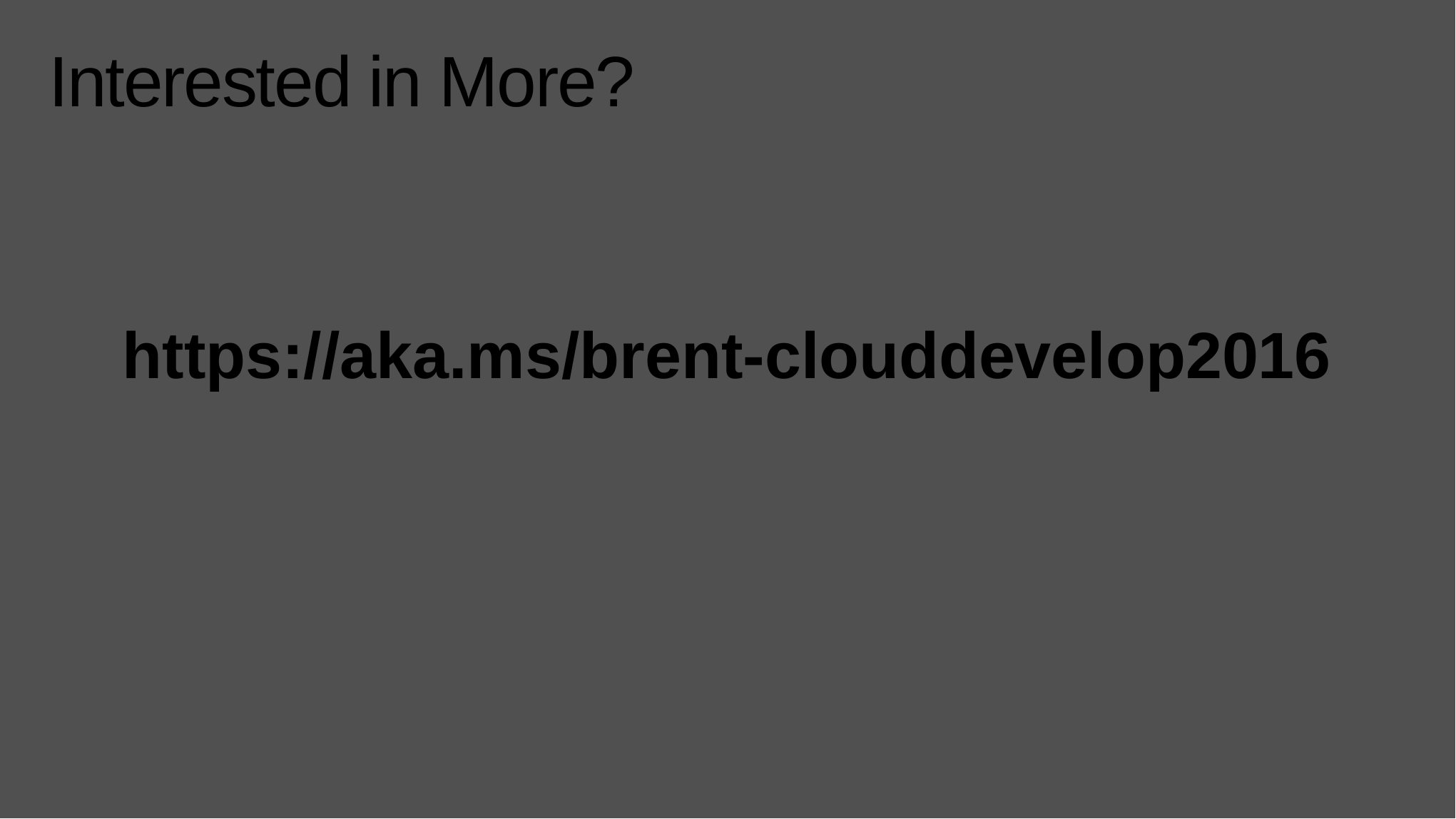

# Interested in More?
https://aka.ms/brent-clouddevelop2016
Content © Microsoft